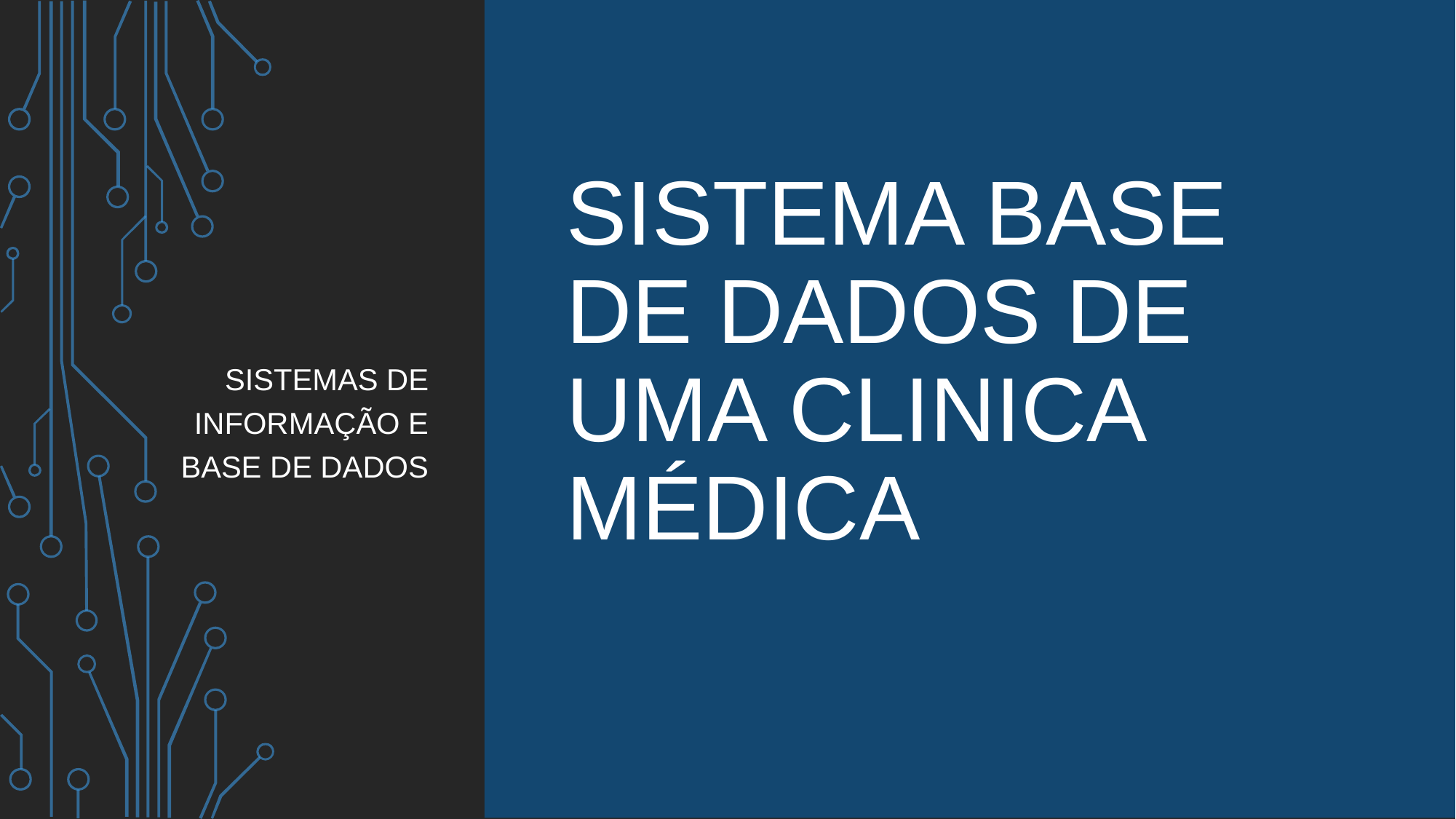

Sistemas de Informação e Base de Dados
# Sistema Base de Dados de uma Clinica Médica